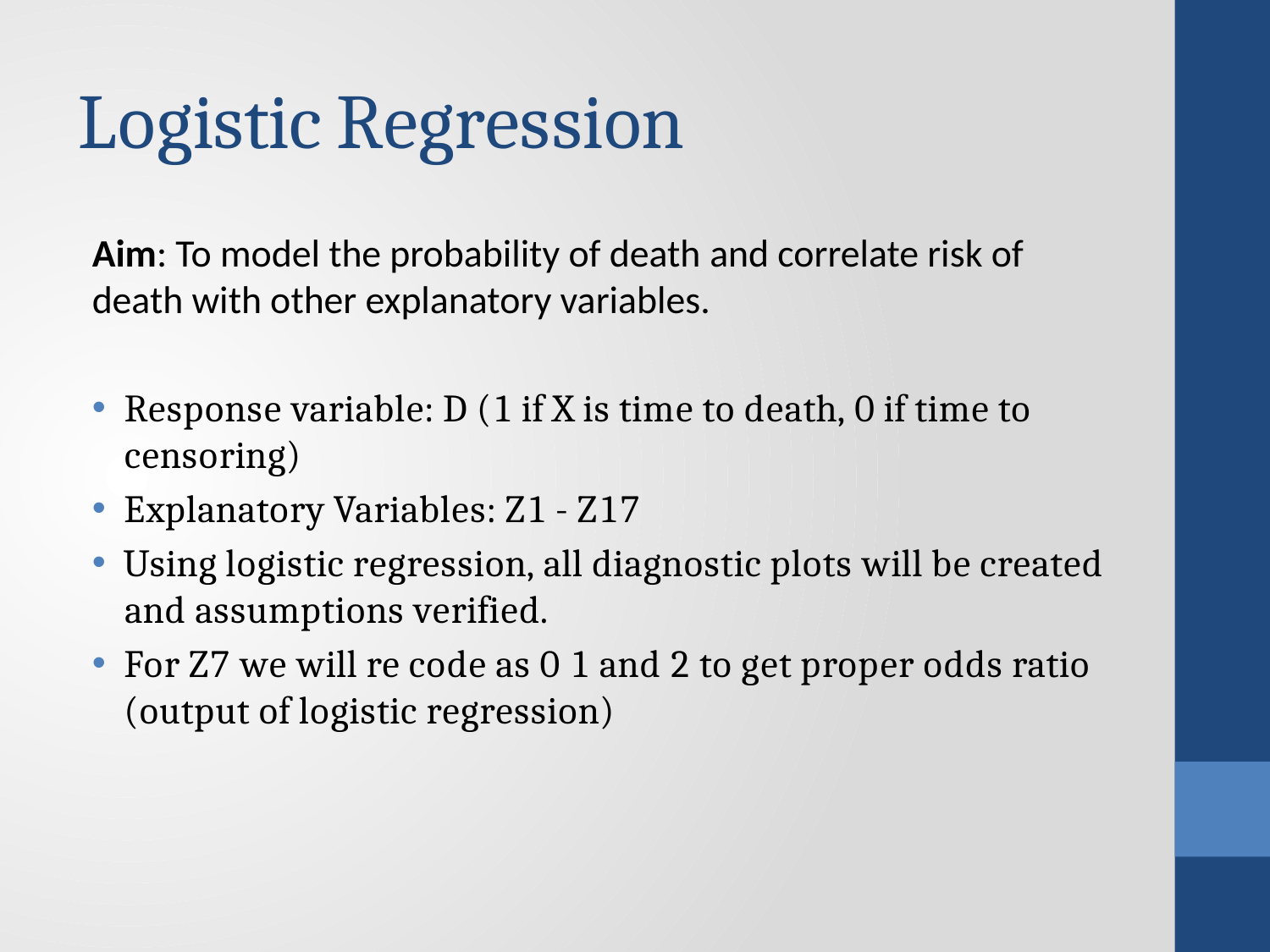

# Logistic Regression
Aim: To model the probability of death and correlate risk of death with other explanatory variables.

Response variable: D (1 if X is time to death, 0 if time to censoring)
Explanatory Variables: Z1 - Z17
Using logistic regression, all diagnostic plots will be created and assumptions verified.
For Z7 we will re code as 0 1 and 2 to get proper odds ratio (output of logistic regression)